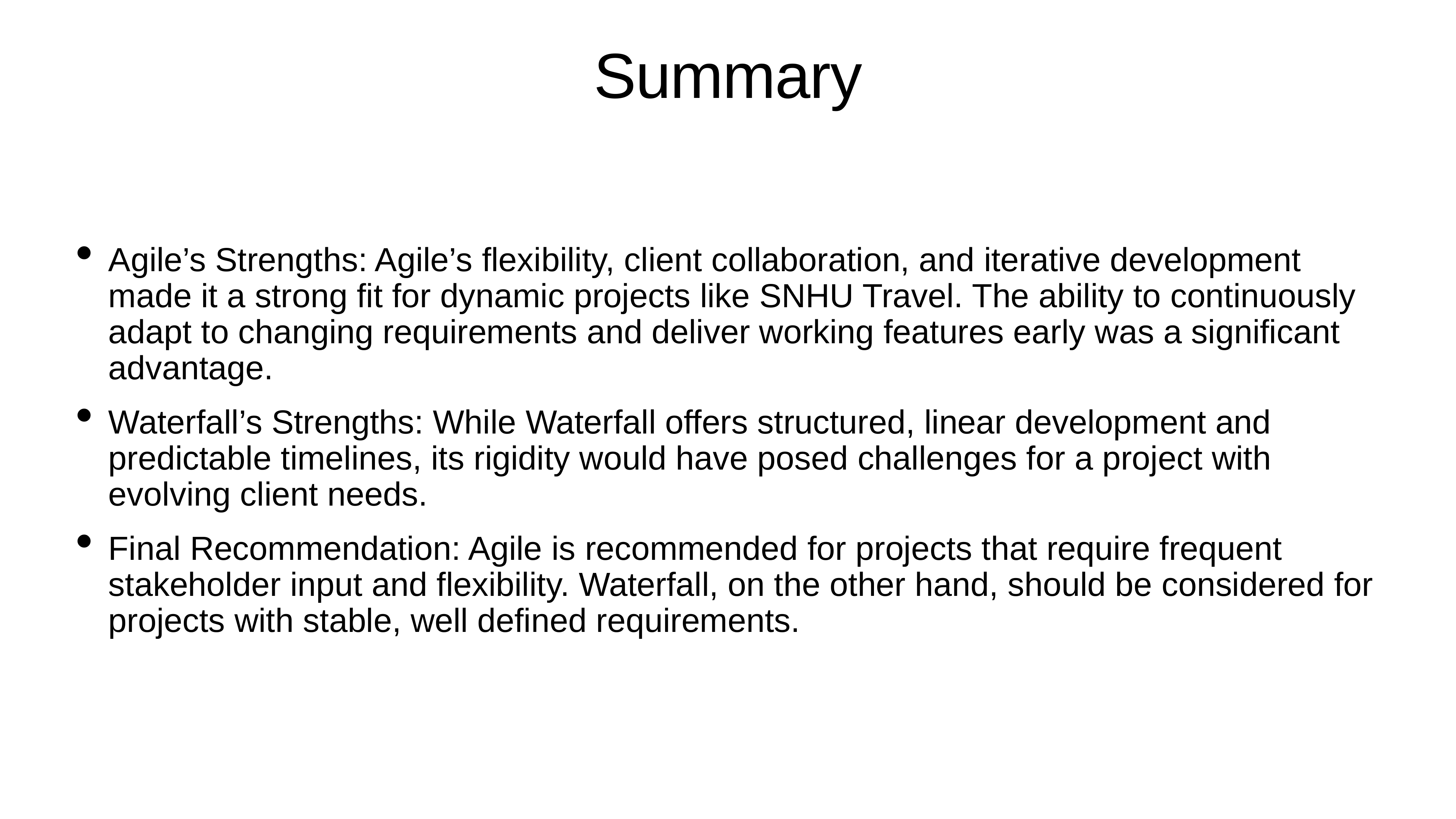

# Summary
Agile’s Strengths: Agile’s flexibility, client collaboration, and iterative development made it a strong fit for dynamic projects like SNHU Travel. The ability to continuously adapt to changing requirements and deliver working features early was a significant advantage.
Waterfall’s Strengths: While Waterfall offers structured, linear development and predictable timelines, its rigidity would have posed challenges for a project with evolving client needs.
Final Recommendation: Agile is recommended for projects that require frequent stakeholder input and flexibility. Waterfall, on the other hand, should be considered for projects with stable, well defined requirements.